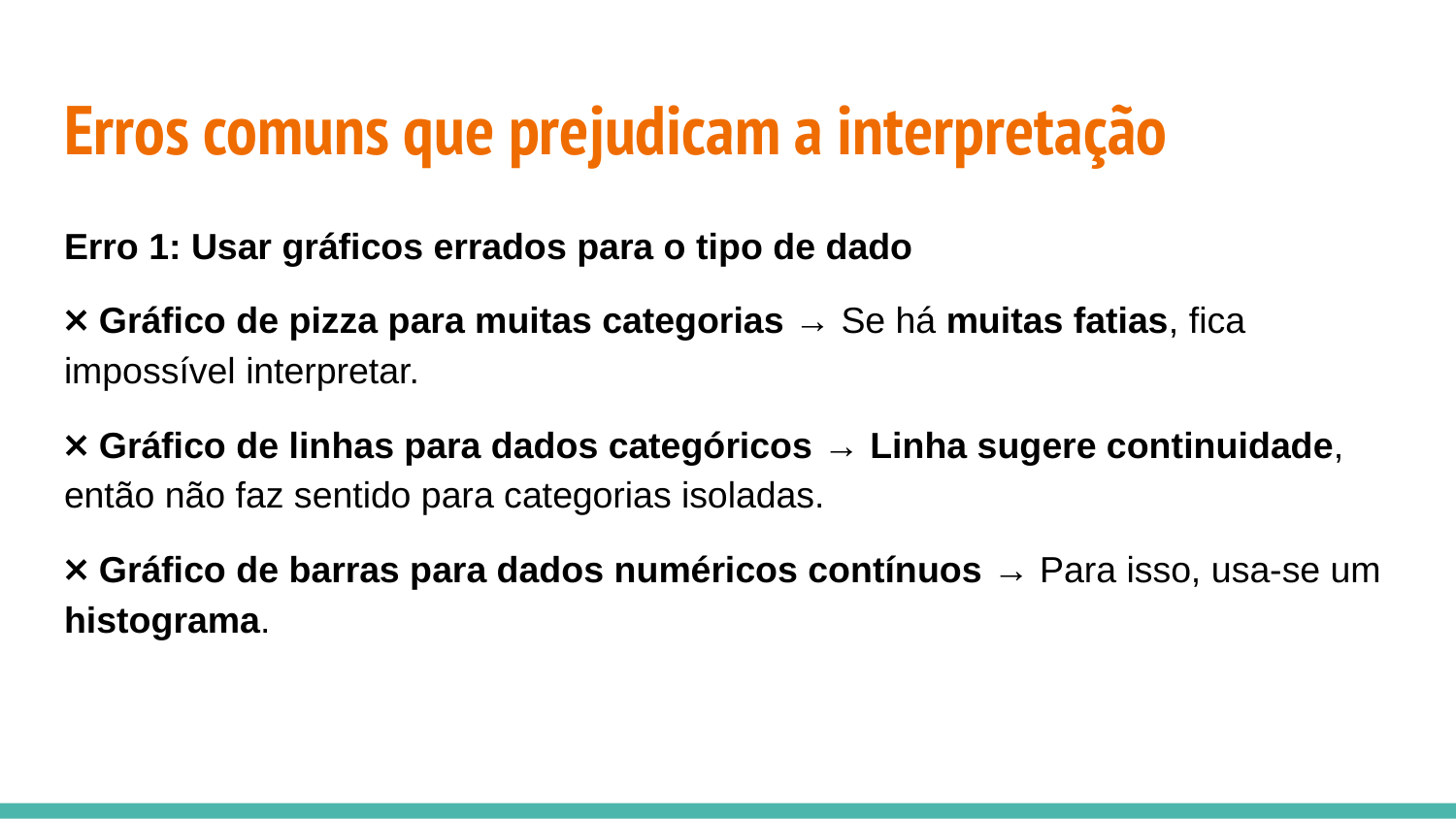

# Erros comuns que prejudicam a interpretação
Erro 1: Usar gráficos errados para o tipo de dado
❌ Gráfico de pizza para muitas categorias → Se há muitas fatias, fica impossível interpretar.
❌ Gráfico de linhas para dados categóricos → Linha sugere continuidade, então não faz sentido para categorias isoladas.
❌ Gráfico de barras para dados numéricos contínuos → Para isso, usa-se um histograma.